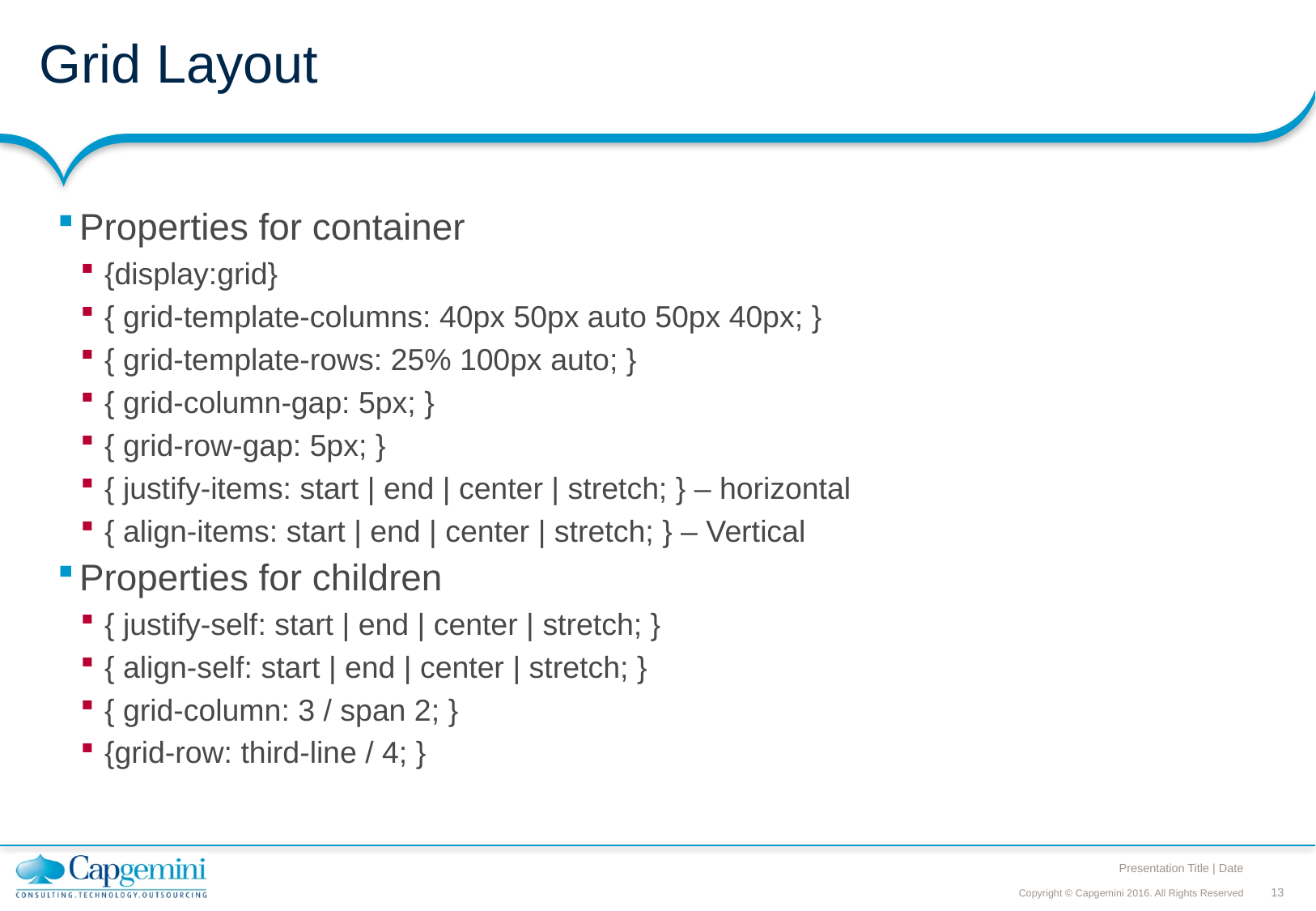

# Grid Layout
Properties for container
{display:grid}
{ grid-template-columns: 40px 50px auto 50px 40px; }
{ grid-template-rows: 25% 100px auto; }
{ grid-column-gap: 5px; }
{ grid-row-gap: 5px; }
{ justify-items: start | end | center | stretch; } – horizontal
{ align-items: start | end | center | stretch; } – Vertical
Properties for children
{ justify-self: start | end | center | stretch; }
{ align-self: start | end | center | stretch; }
{ grid-column: 3 / span 2; }
{grid-row: third-line / 4; }